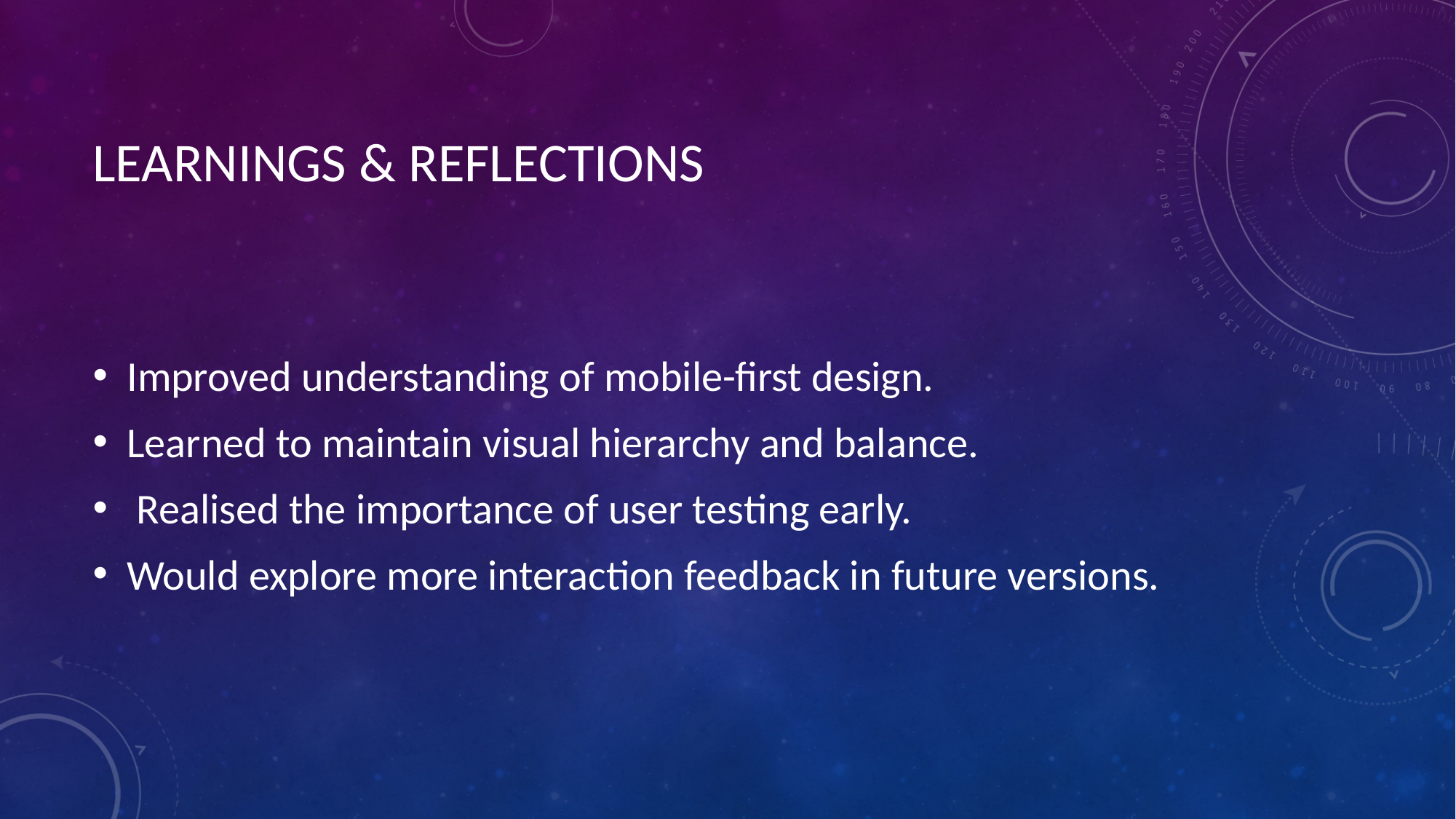

# Learnings & Reflections
Improved understanding of mobile-first design.
Learned to maintain visual hierarchy and balance.
 Realised the importance of user testing early.
Would explore more interaction feedback in future versions.